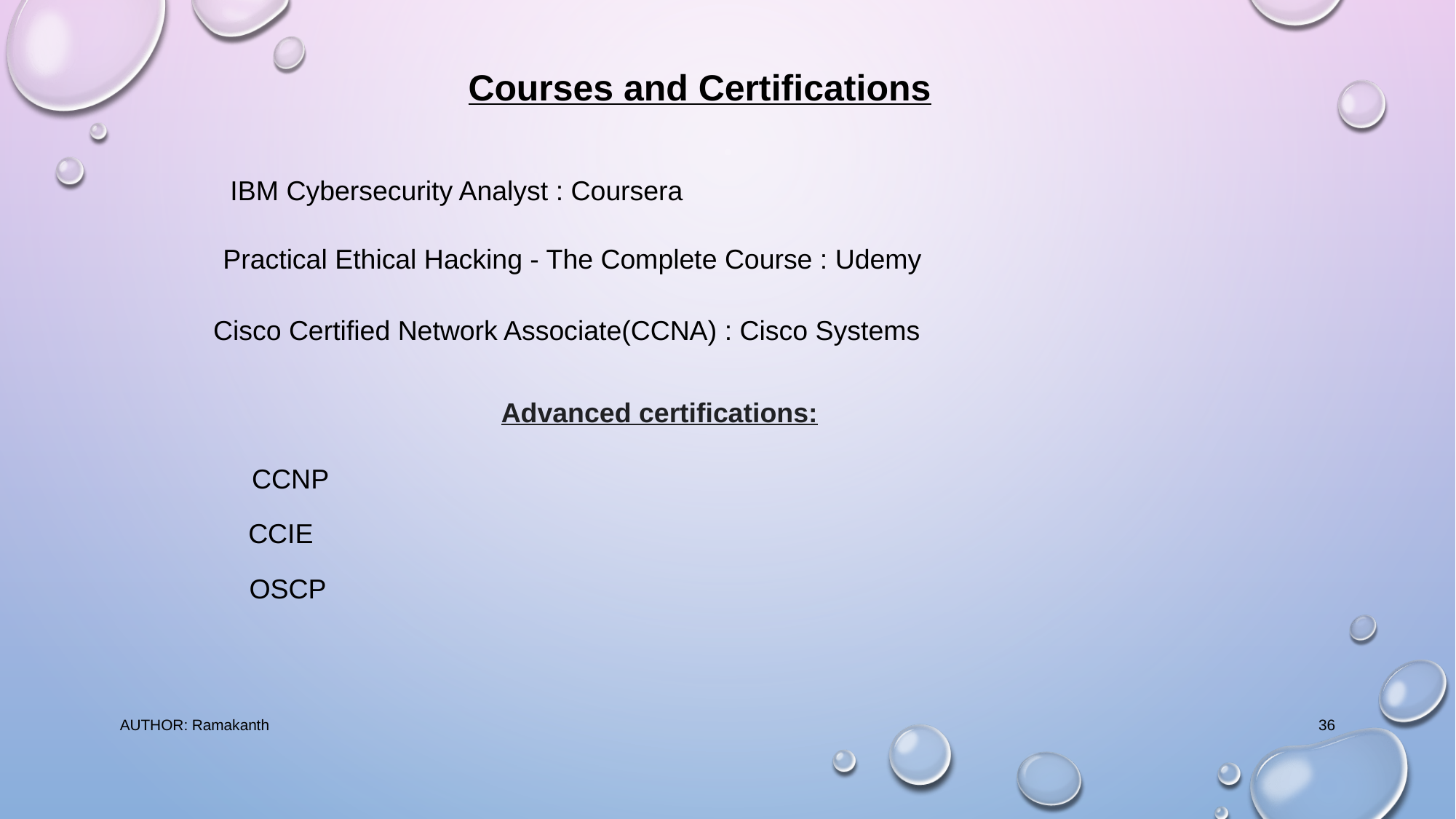

Courses and Certifications
IBM Cybersecurity Analyst : Coursera
Practical Ethical Hacking - The Complete Course : Udemy
 Cisco Certified Network Associate(CCNA) : Cisco Systems
Advanced certifications:
CCNP
CCIE
OSCP
AUTHOR: Ramakanth
36